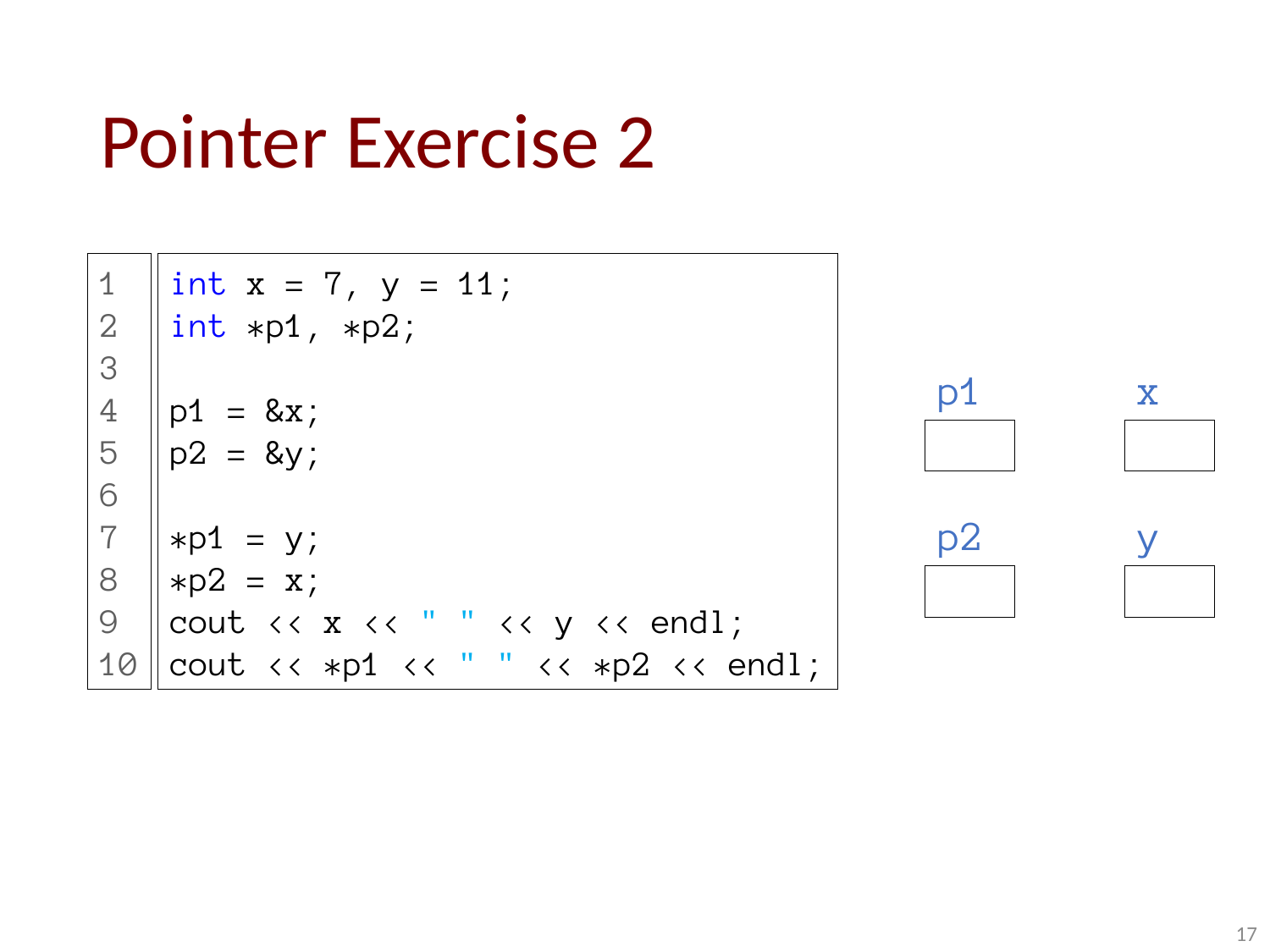

# Pointer Exercise 2
1
2
3
4
5
6
7
8
9
10
int x = 7, y = 11;
int *p1, *p2;

p1 = &x;
p2 = &y;

*p1 = y;
*p2 = x;
cout << x << " " << y << endl;
cout << *p1 << " " << *p2 << endl;
p1
x

p2
y

17